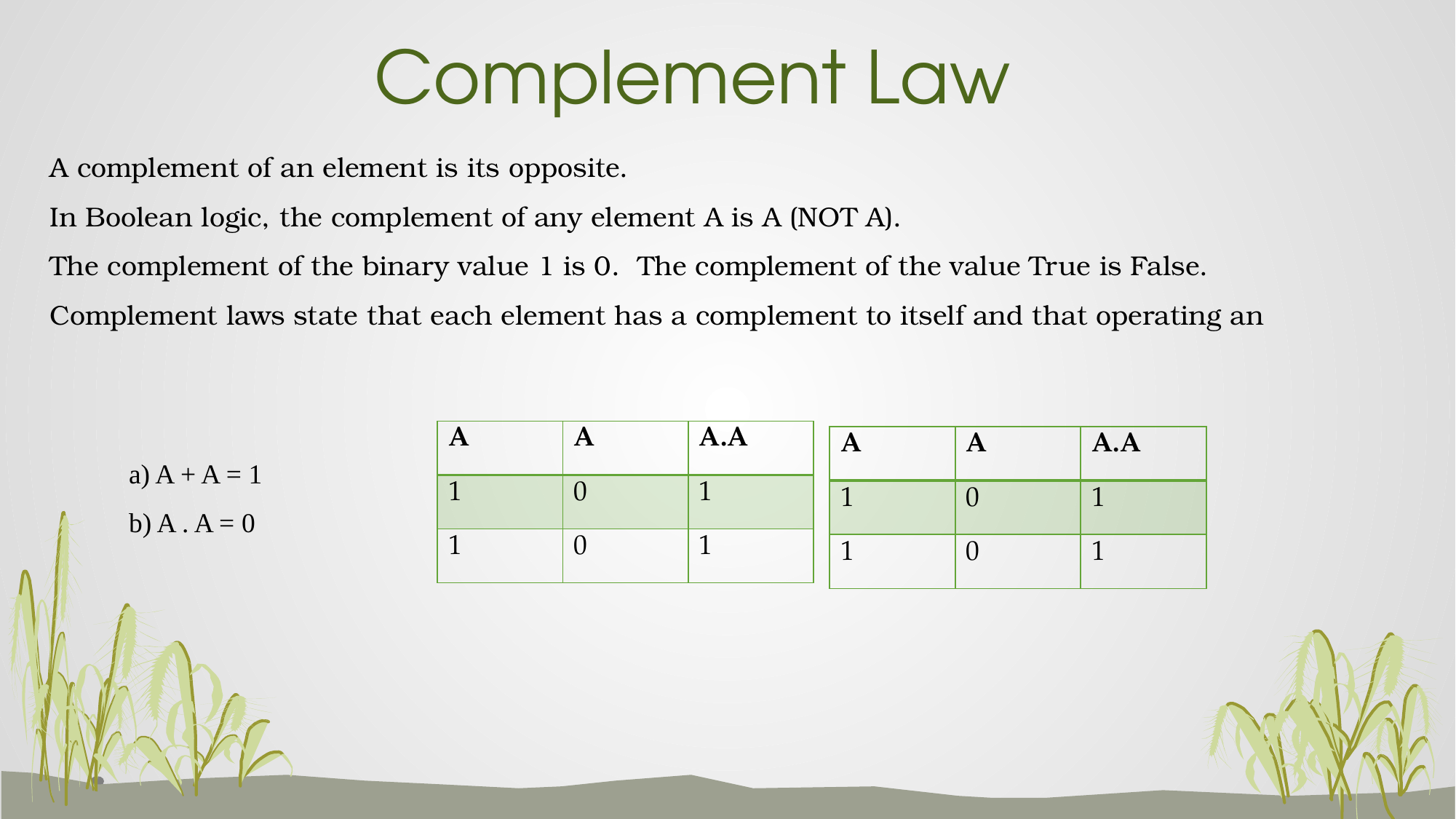

# Complement Law
A complement of an element is its opposite.
In Boolean logic, the complement of any element A is A (NOT A).
The complement of the binary value 1 is 0.  The complement of the value True is False.
Complement laws state that each element has a complement to itself and that operating an
| A | A | A.A |
| --- | --- | --- |
| 1 | 0 | 1 |
| 1 | 0 | 1 |
| A | A | A.A |
| --- | --- | --- |
| 1 | 0 | 1 |
| 1 | 0 | 1 |
a) A + A = 1
b) A . A = 0